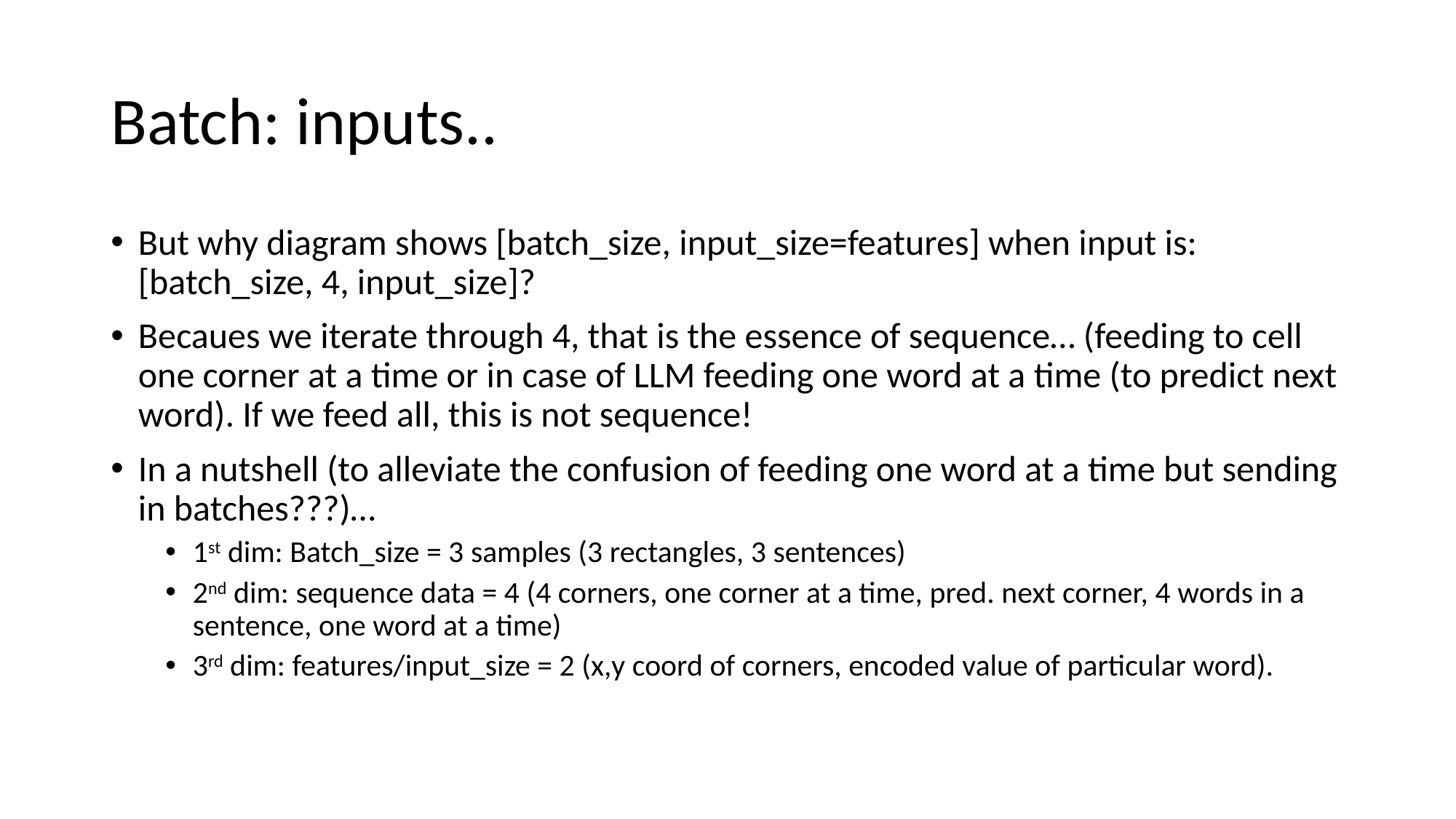

# Batch: inputs..
But why diagram shows [batch_size, input_size=features] when input is: [batch_size, 4, input_size]?
Becaues we iterate through 4, that is the essence of sequence… (feeding to cell one corner at a time or in case of LLM feeding one word at a time (to predict next word). If we feed all, this is not sequence!
In a nutshell (to alleviate the confusion of feeding one word at a time but sending in batches???)…
1st dim: Batch_size = 3 samples (3 rectangles, 3 sentences)
2nd dim: sequence data = 4 (4 corners, one corner at a time, pred. next corner, 4 words in a sentence, one word at a time)
3rd dim: features/input_size = 2 (x,y coord of corners, encoded value of particular word).